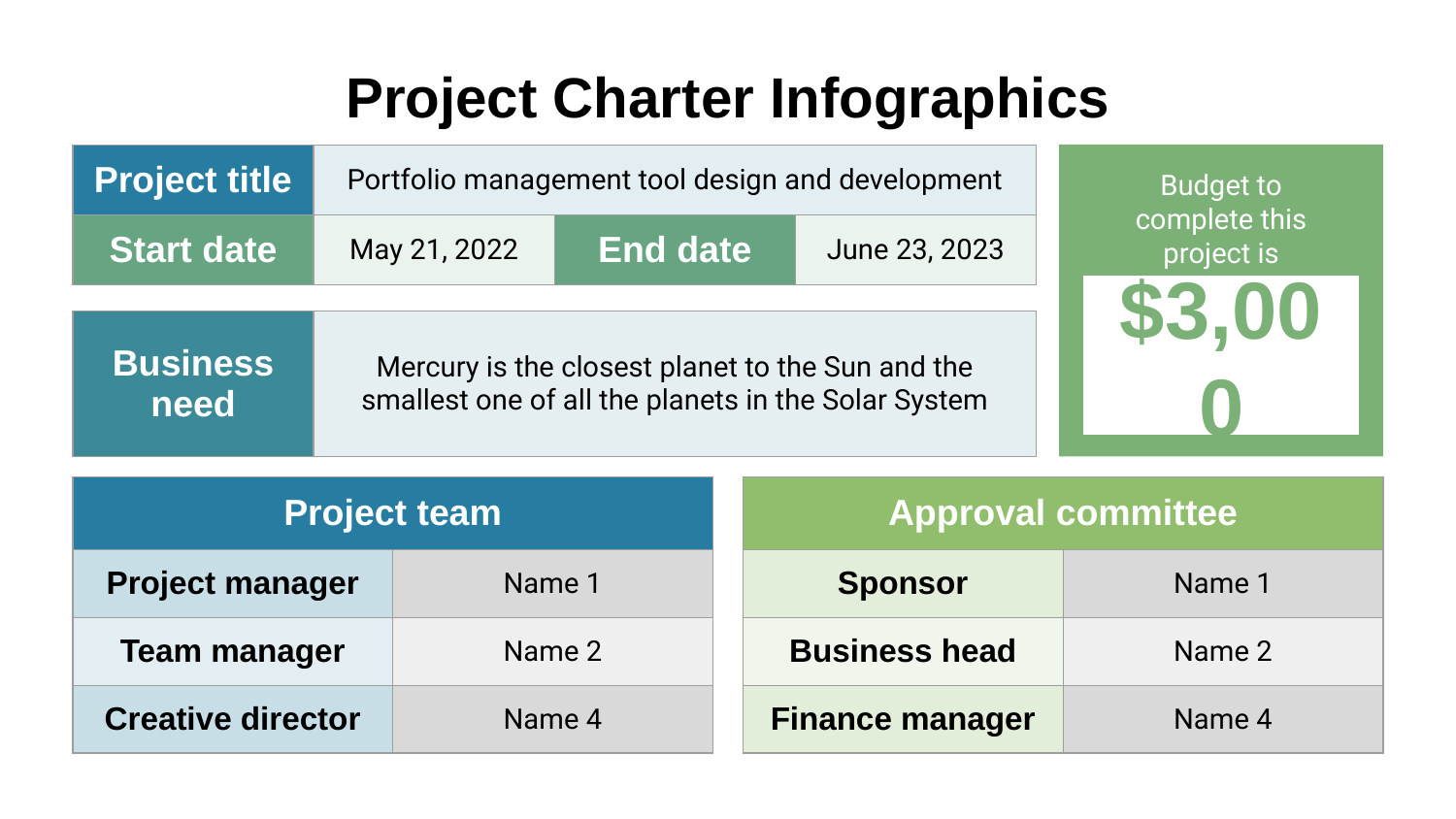

# Project Charter Infographics

| Project title | Portfolio management tool design and development |  |  |
| --- | --- | --- | --- |
| Start date | May 21, 2022 | End date | June 23, 2023 |
Budget to complete this project is
$3,000
| Business need | Mercury is the closest planet to the Sun and the smallest one of all the planets in the Solar System |  |  |
| --- | --- | --- | --- |
| Project team |  |
| --- | --- |
| Project manager | Name 1 |
| Team manager | Name 2 |
| Creative director | Name 4 |
| Approval committee |  |
| --- | --- |
| Sponsor | Name 1 |
| Business head | Name 2 |
| Finance manager | Name 4 |